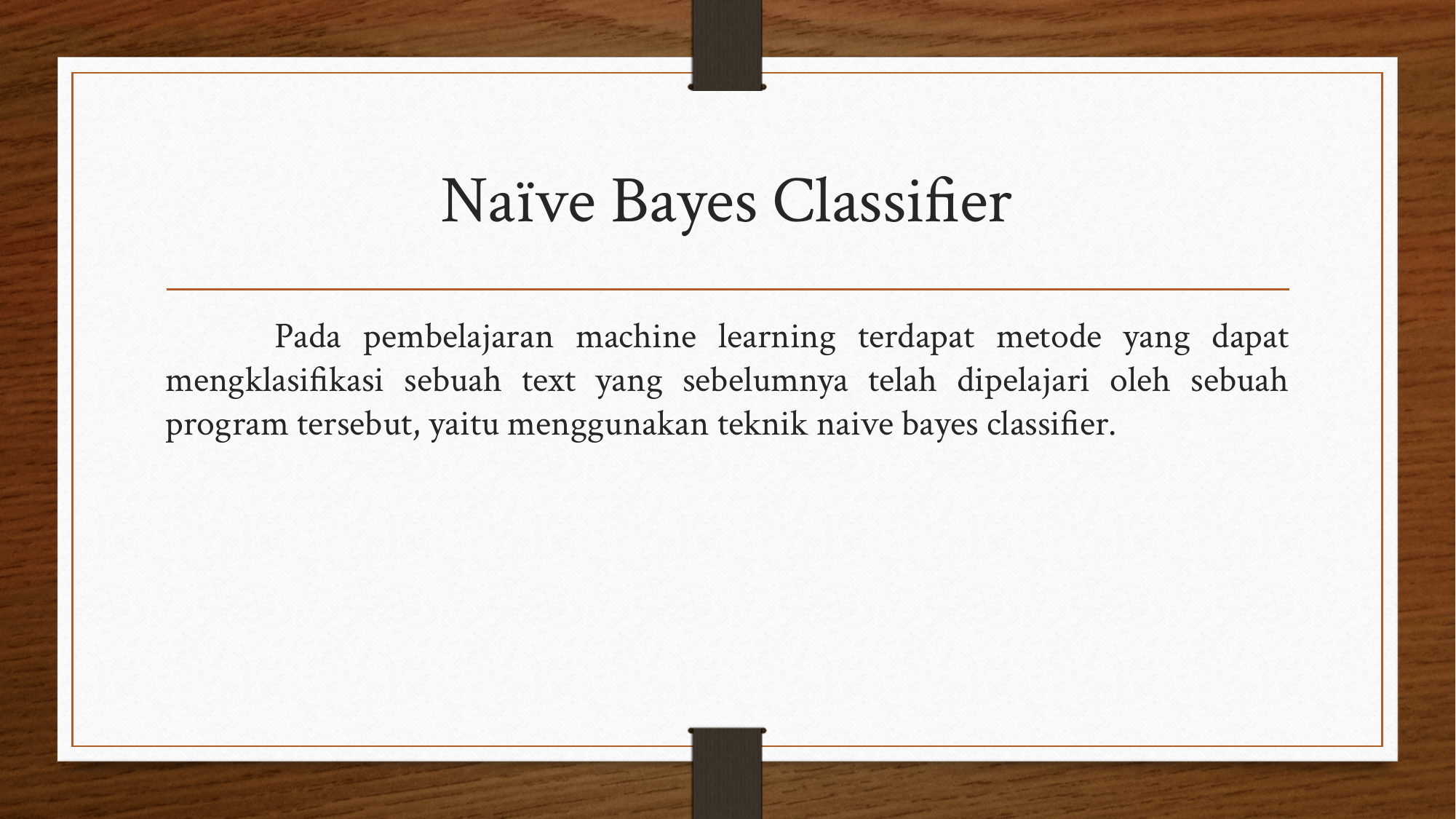

# Naïve Bayes Classifier
	Pada pembelajaran machine learning terdapat metode yang dapat mengklasifikasi sebuah text yang sebelumnya telah dipelajari oleh sebuah program tersebut, yaitu menggunakan teknik naive bayes classifier.